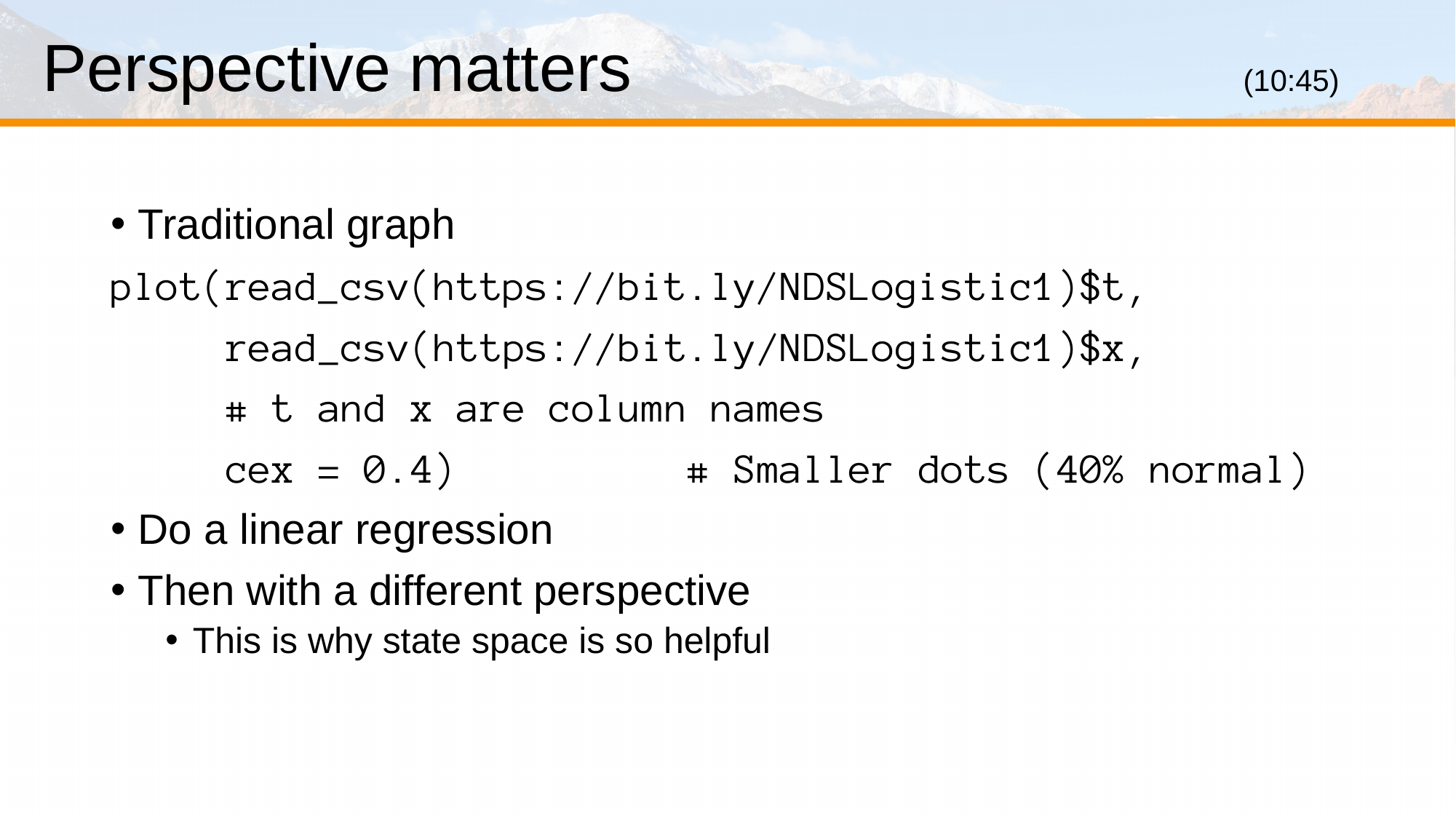

# Perspective matters						(10:45)
Traditional graph
plot(read_csv(https://bit.ly/NDSLogistic1)$t,
     read_csv(https://bit.ly/NDSLogistic1)$x,
     # t and x are column names
     cex = 0.4)          # Smaller dots (40% normal)
Do a linear regression
Then with a different perspective
This is why state space is so helpful